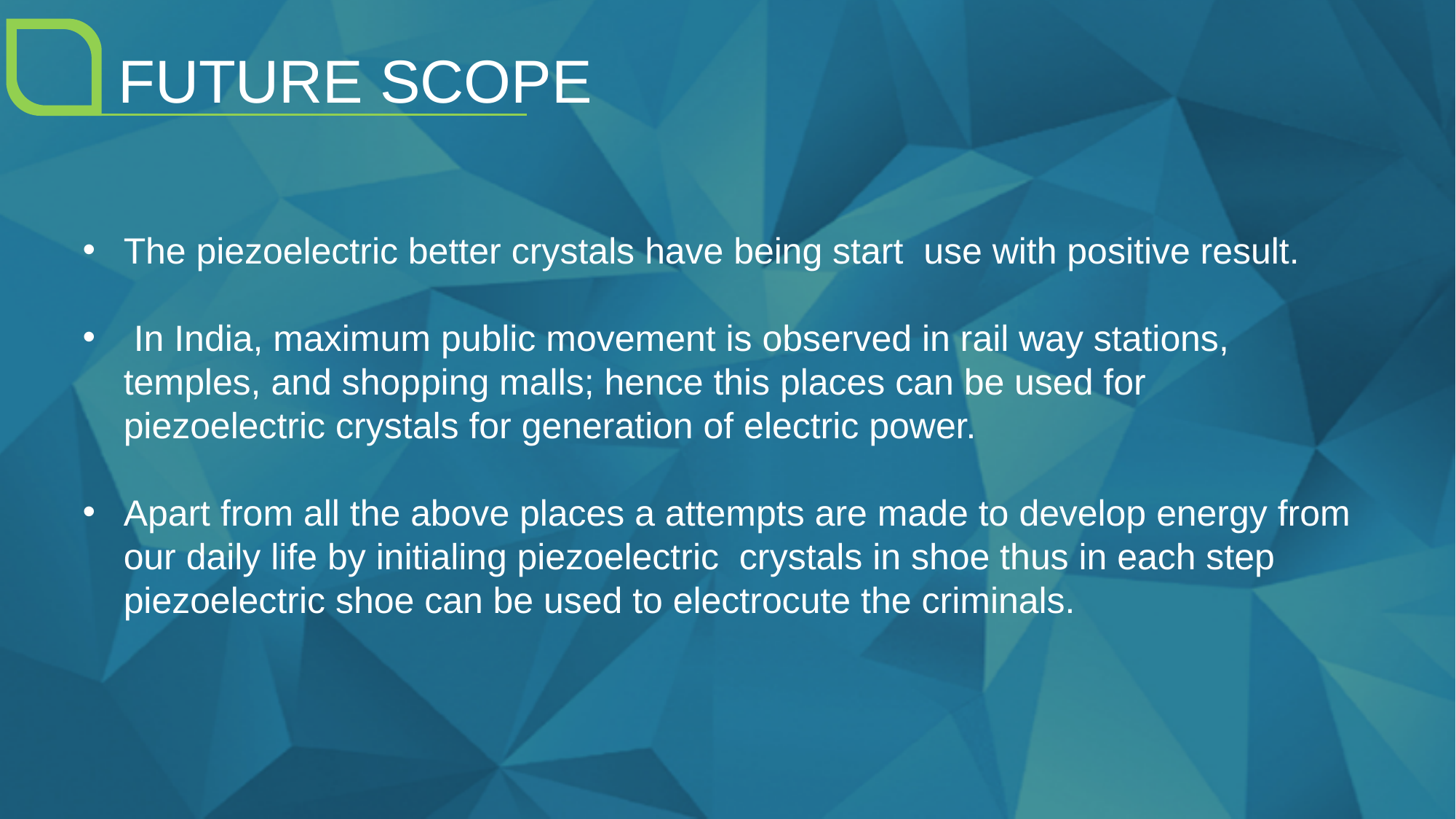

FUTURE SCOPE
The piezoelectric better crystals have being start  use with positive result.

 In India, maximum public movement is observed in rail way stations, temples, and shopping malls; hence this places can be used for piezoelectric crystals for generation of electric power.

Apart from all the above places a attempts are made to develop energy from our daily life by initialing piezoelectric  crystals in shoe thus in each step piezoelectric shoe can be used to electrocute the criminals.